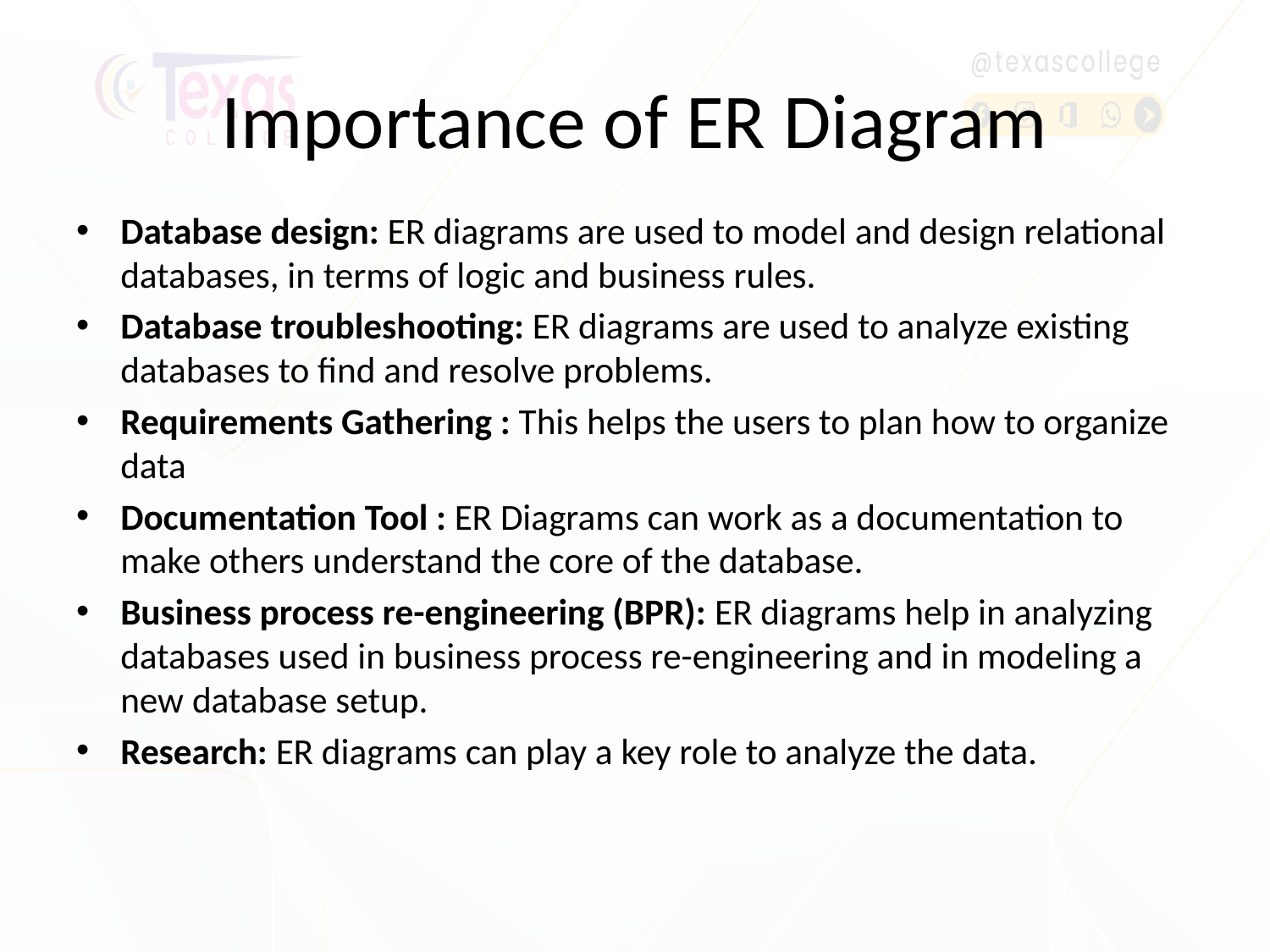

# Importance of ER Diagram
Database design: ER diagrams are used to model and design relational databases, in terms of logic and business rules.
Database troubleshooting: ER diagrams are used to analyze existing databases to find and resolve problems.
Requirements Gathering : This helps the users to plan how to organize data
Documentation Tool : ER Diagrams can work as a documentation to make others understand the core of the database.
Business process re-engineering (BPR): ER diagrams help in analyzing databases used in business process re-engineering and in modeling a new database setup.
Research: ER diagrams can play a key role to analyze the data.